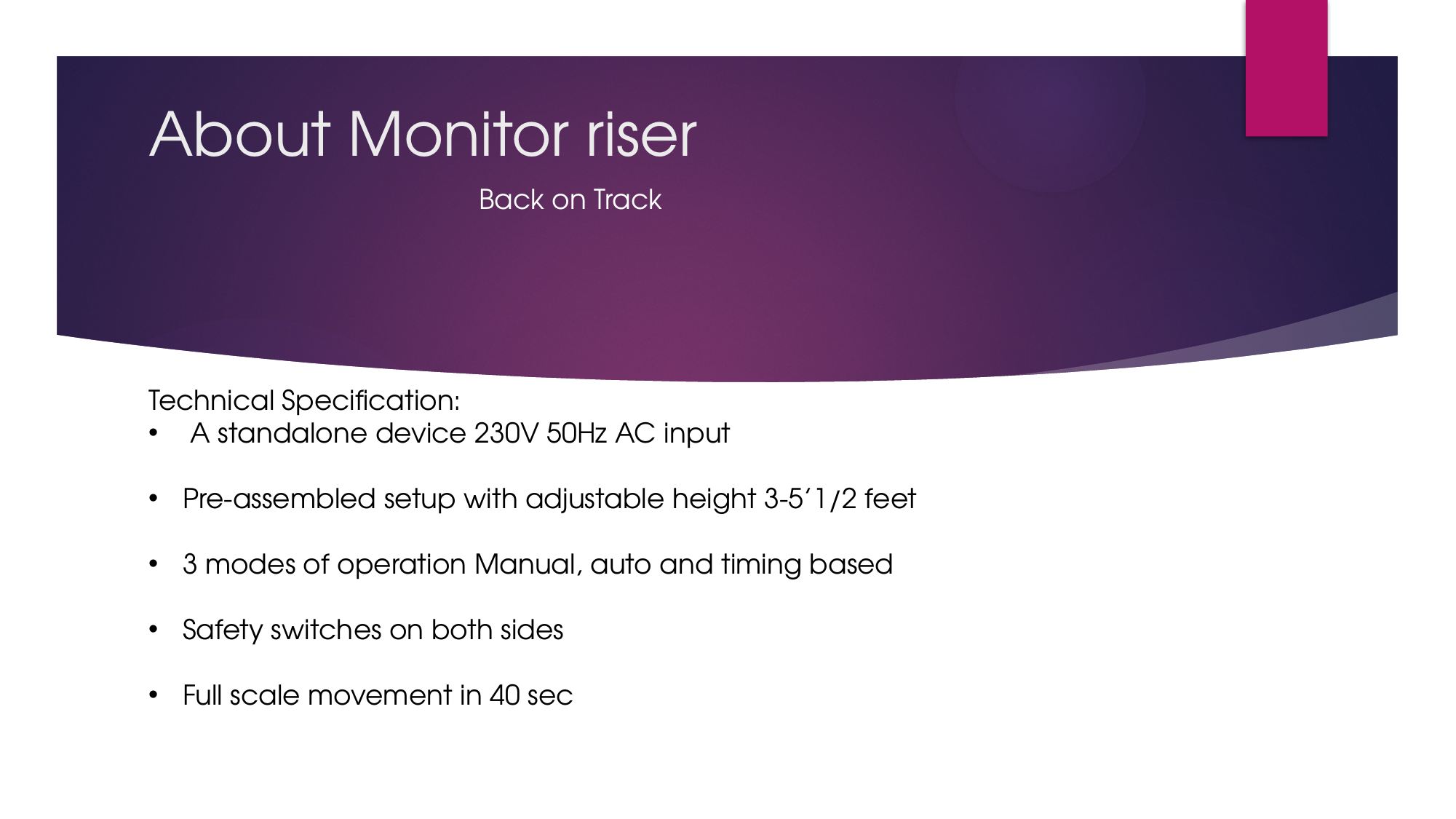

# About Monitor riser
Back on Track
Technical Specification:
 A standalone device 230V 50Hz AC input

Pre-assembled setup with adjustable height 3-5’1/2 feet

3 modes of operation Manual, auto and timing based

Safety switches on both sides

Full scale movement in 40 sec